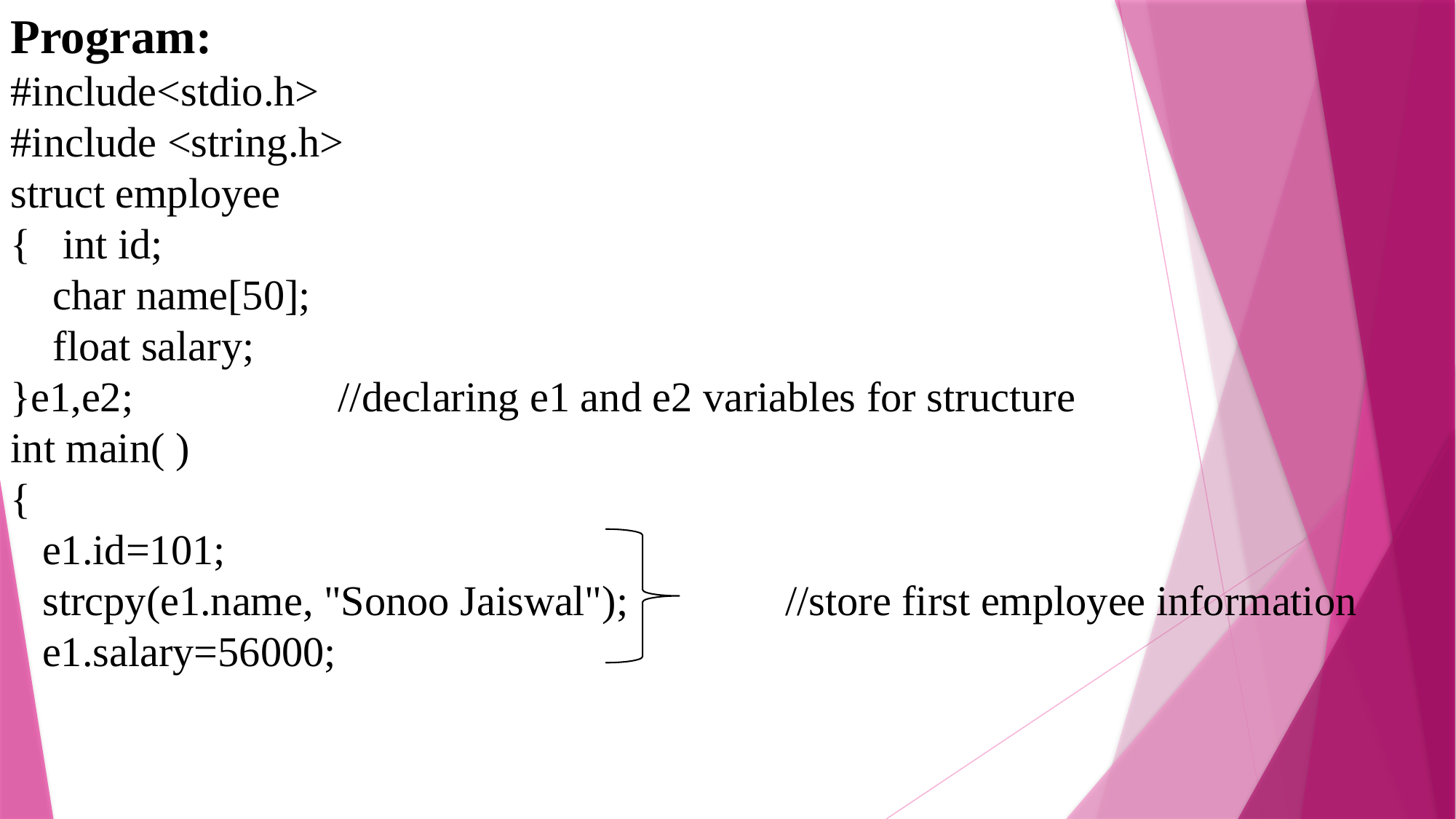

Program:
#include<stdio.h>
#include <string.h>
struct employee
{   int id;
    char name[50];
    float salary;
}e1,e2;  		//declaring e1 and e2 variables for structure
int main( )
{
   e1.id=101;
   strcpy(e1.name, "Sonoo Jaiswal");		 //store first employee information
   e1.salary=56000;